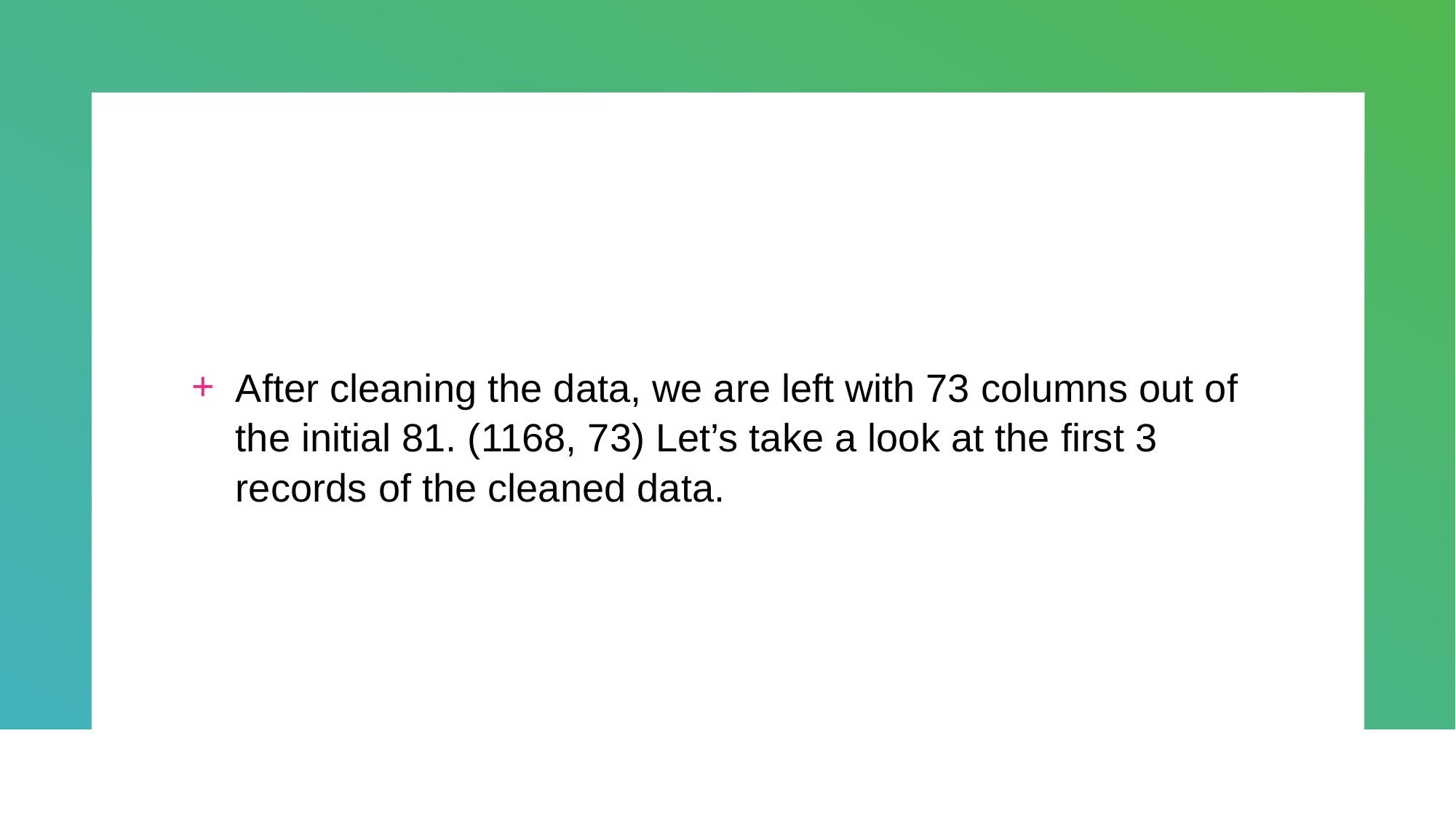

After cleaning the data, we are left with 73 columns out of the initial 81. (1168, 73) Let’s take a look at the first 3 records of the cleaned data.